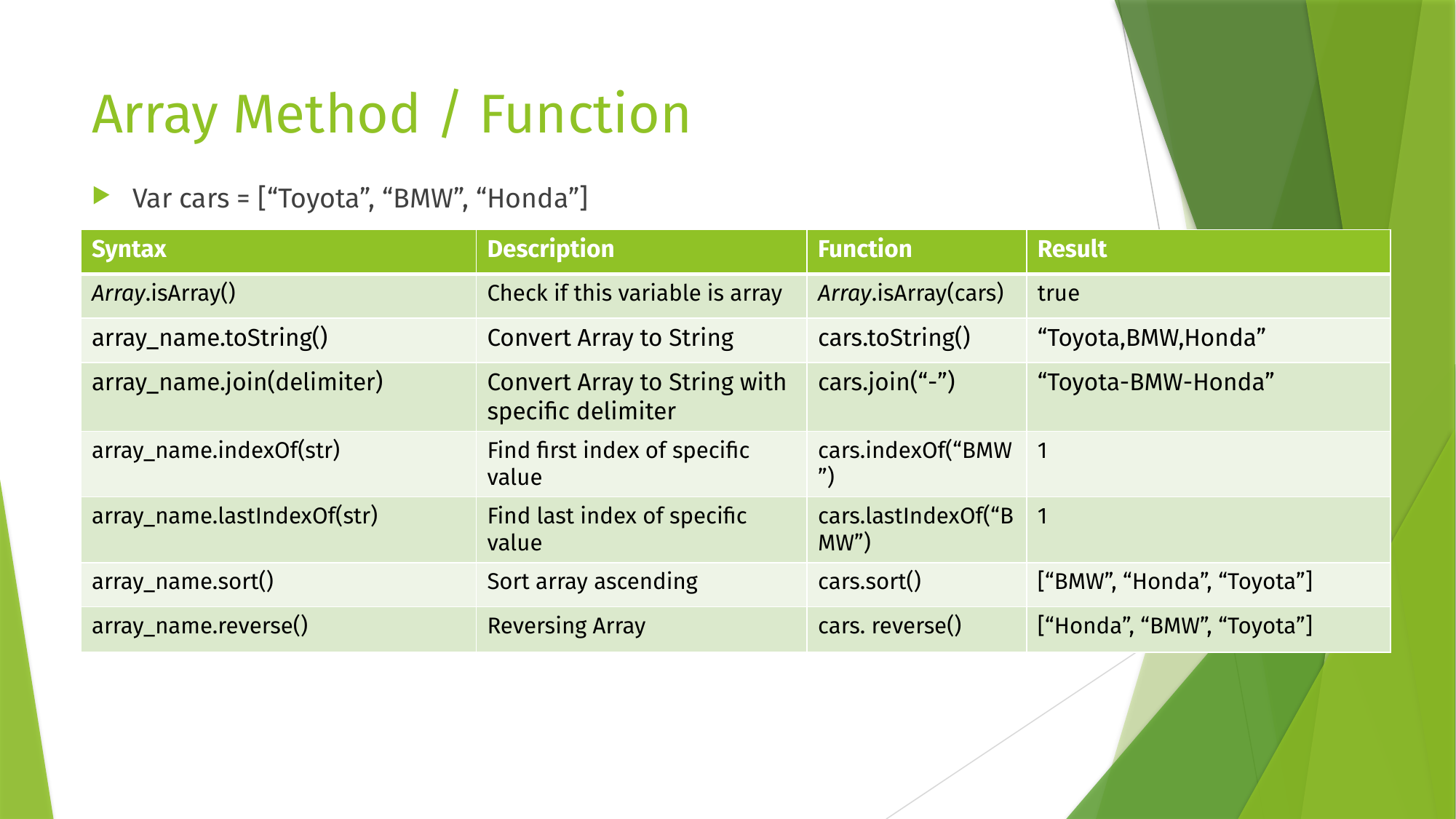

# Array Method / Function
Var cars = [“Toyota”, “BMW”, “Honda”]
| Syntax | Description | Function | Result |
| --- | --- | --- | --- |
| Array.isArray() | Check if this variable is array | Array.isArray(cars) | true |
| array\_name.toString() | Convert Array to String | cars.toString() | “Toyota,BMW,Honda” |
| array\_name.join(delimiter) | Convert Array to String with specific delimiter | cars.join(“-”) | “Toyota-BMW-Honda” |
| array\_name.indexOf(str) | Find first index of specific value | cars.indexOf(“BMW”) | 1 |
| array\_name.lastIndexOf(str) | Find last index of specific value | cars.lastIndexOf(“BMW”) | 1 |
| array\_name.sort() | Sort array ascending | cars.sort() | [“BMW”, “Honda”, “Toyota”] |
| array\_name.reverse() | Reversing Array | cars. reverse() | [“Honda”, “BMW”, “Toyota”] |